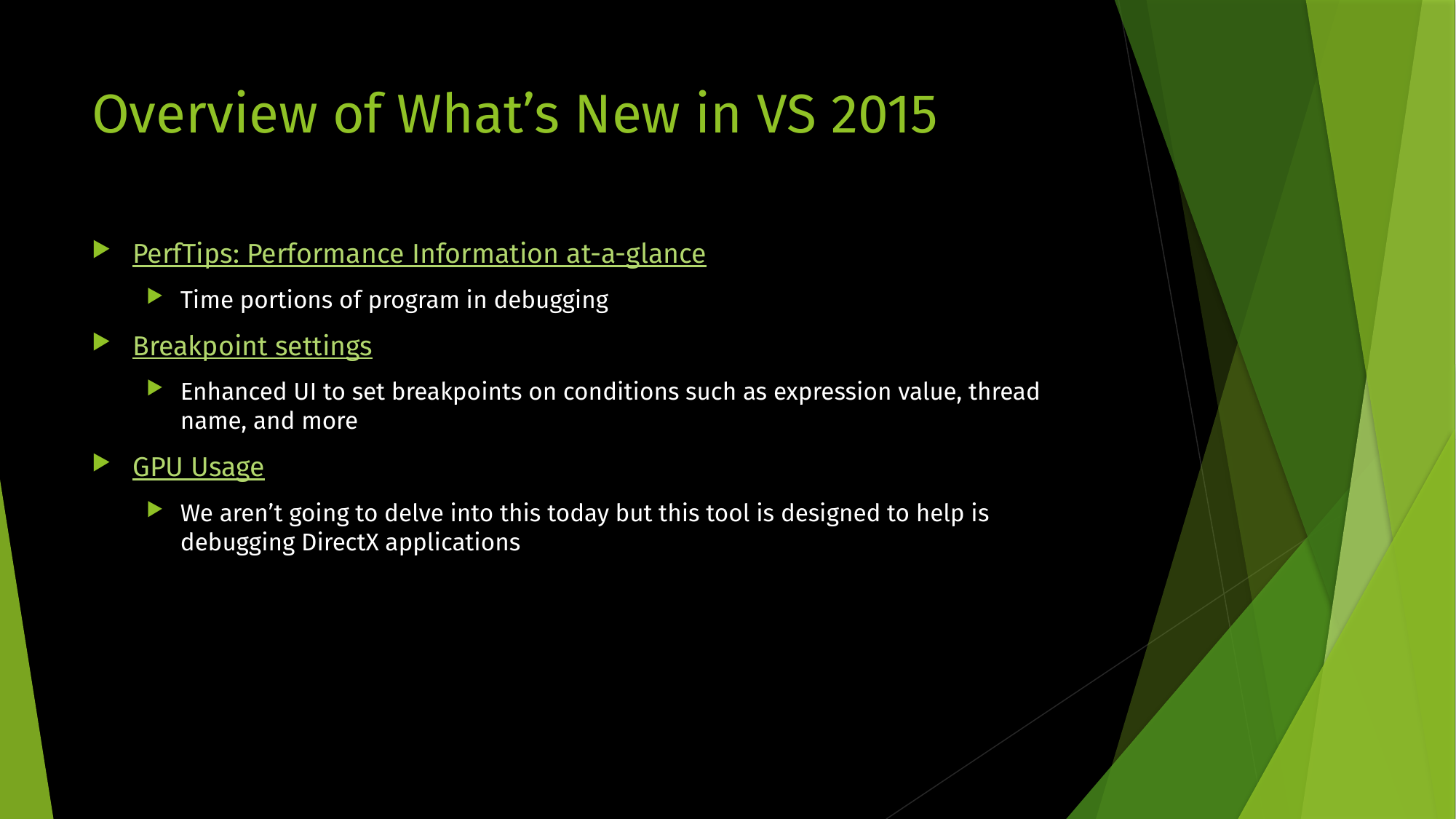

# Overview of What’s New in VS 2015
PerfTips: Performance Information at-a-glance
Time portions of program in debugging
Breakpoint settings
Enhanced UI to set breakpoints on conditions such as expression value, thread name, and more
GPU Usage
We aren’t going to delve into this today but this tool is designed to help is debugging DirectX applications